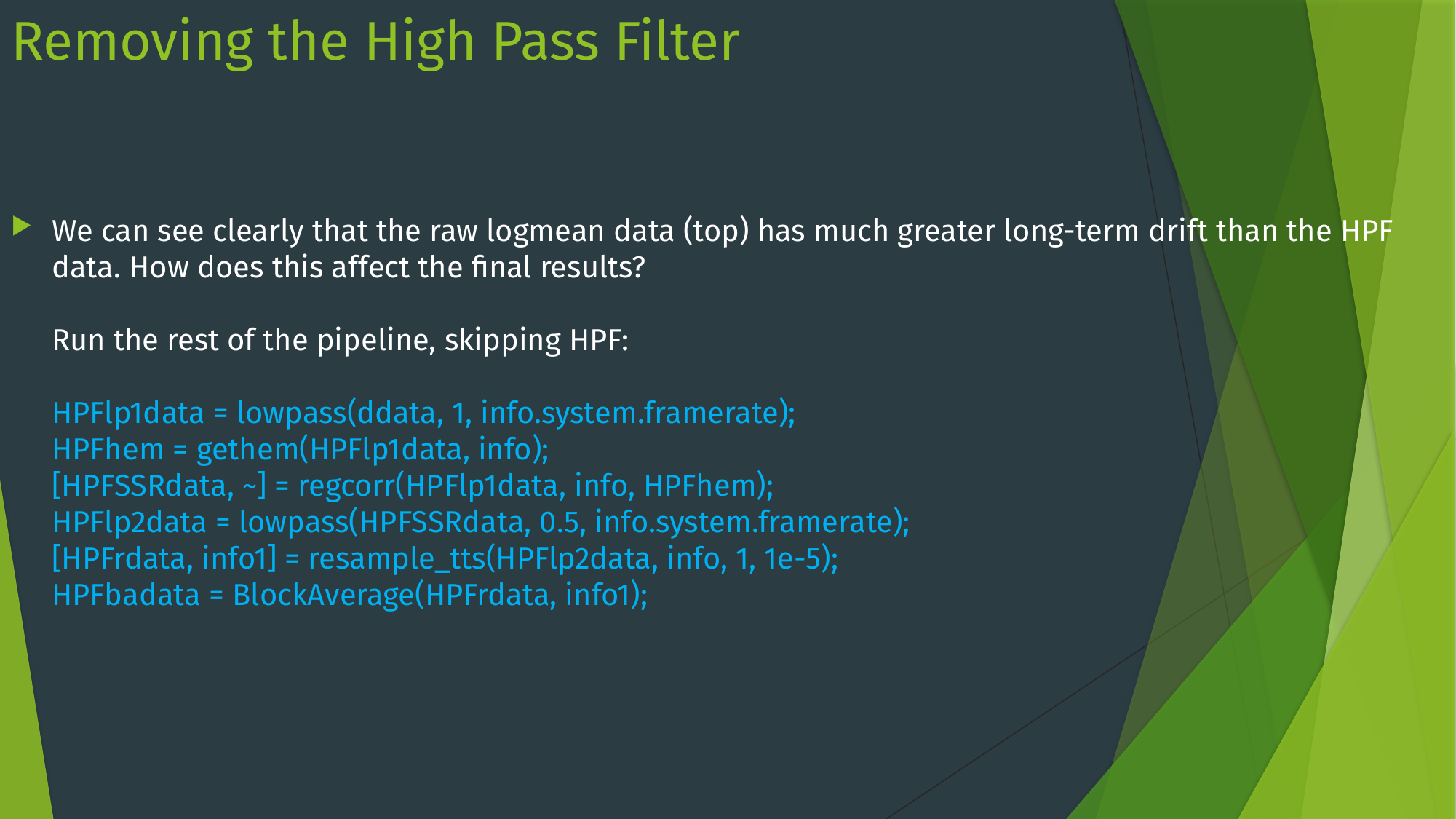

# Removing the High Pass Filter
We can see clearly that the raw logmean data (top) has much greater long-term drift than the HPF data. How does this affect the final results?
Run the rest of the pipeline, skipping HPF:
HPFlp1data = lowpass(ddata, 1, info.system.framerate);
HPFhem = gethem(HPFlp1data, info);
[HPFSSRdata, ~] = regcorr(HPFlp1data, info, HPFhem);
HPFlp2data = lowpass(HPFSSRdata, 0.5, info.system.framerate);
[HPFrdata, info1] = resample_tts(HPFlp2data, info, 1, 1e-5);
HPFbadata = BlockAverage(HPFrdata, info1);